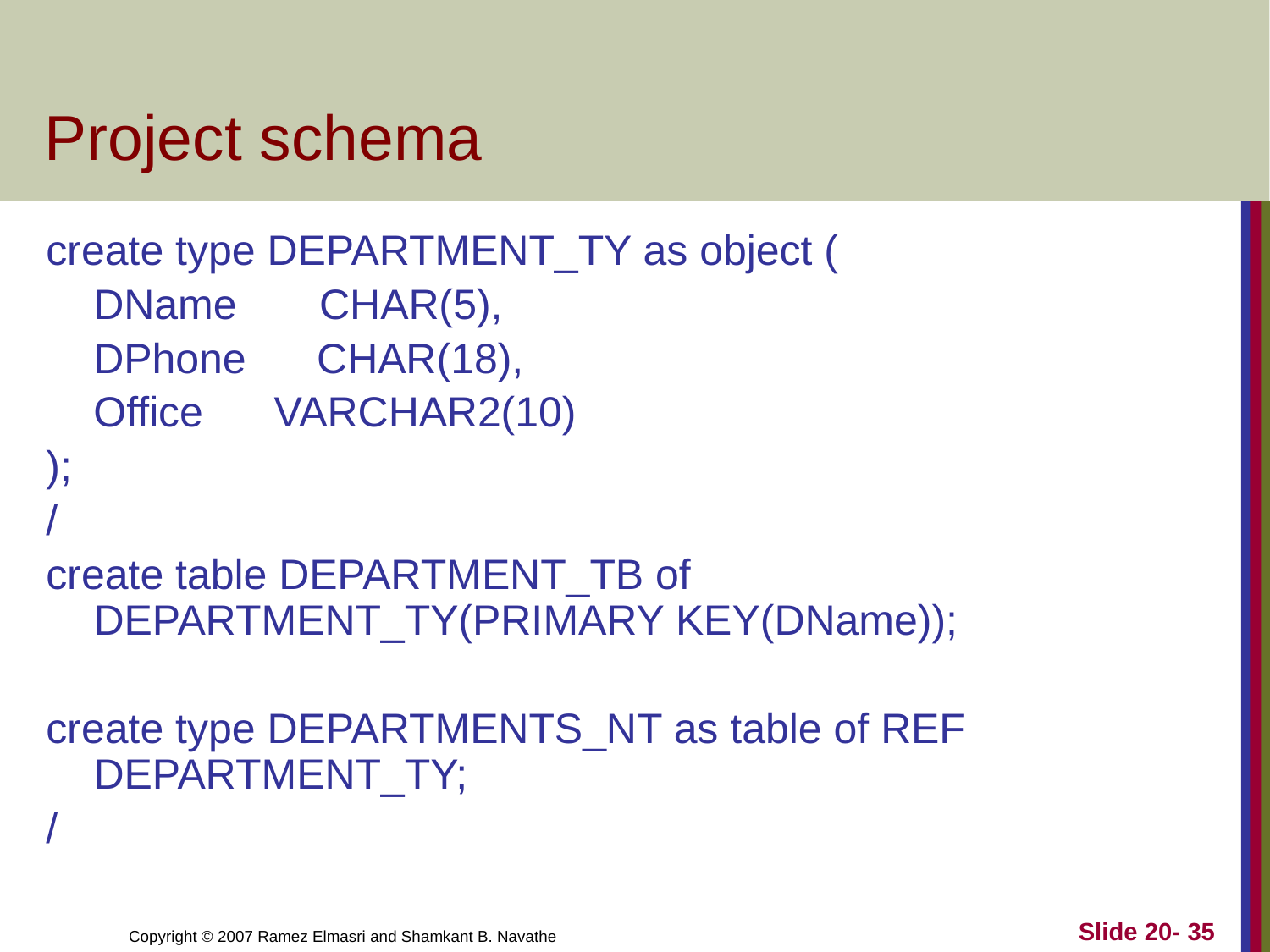

# Project schema
create type DEPARTMENT_TY as object (
    DName       CHAR(5),
    DPhone      CHAR(18),
    Office      VARCHAR2(10)
);
/
create table DEPARTMENT_TB of DEPARTMENT_TY(PRIMARY KEY(DName));

create type DEPARTMENTS_NT as table of REF DEPARTMENT_TY;
/

Slide 20- 35